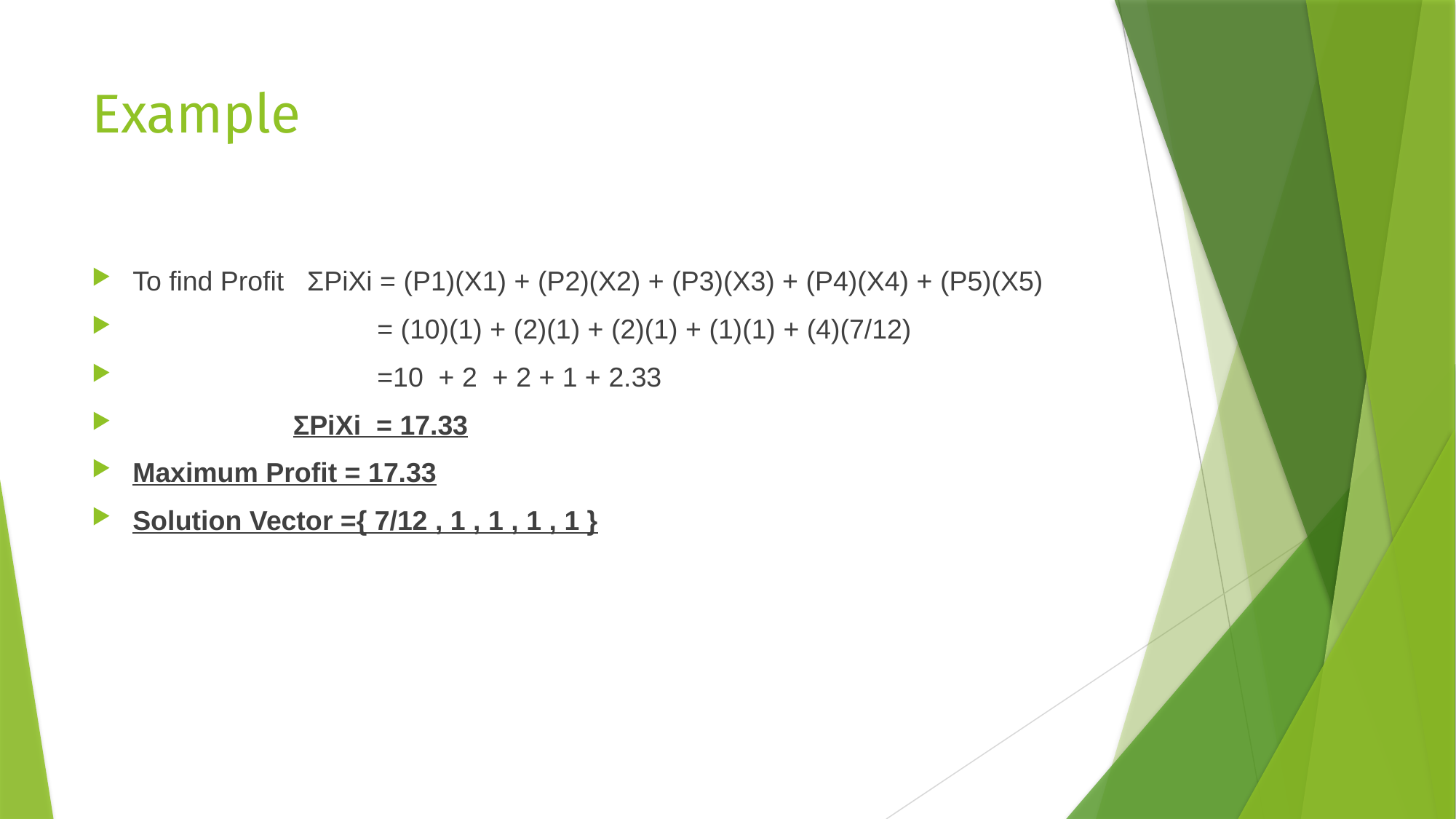

# Example
To find Profit   ΣPiXi = (P1)(X1) + (P2)(X2) + (P3)(X3) + (P4)(X4) + (P5)(X5)
                                = (10)(1) + (2)(1) + (2)(1) + (1)(1) + (4)(7/12)
                                =10  + 2  + 2 + 1 + 2.33
                     ΣPiXi  = 17.33
Maximum Profit = 17.33
Solution Vector ={ 7/12 , 1 , 1 , 1 , 1 }